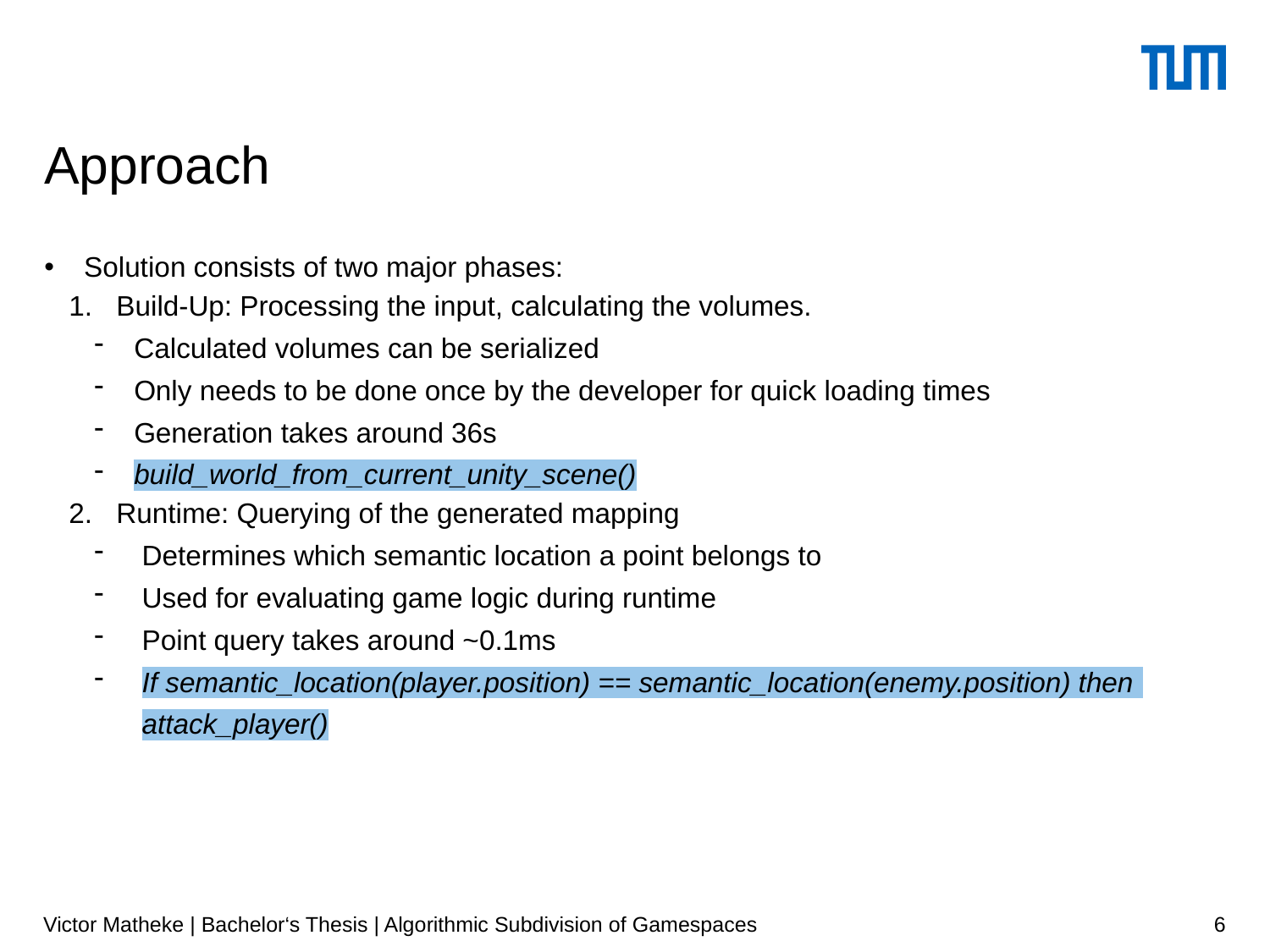

# Approach
Solution consists of two major phases:
Build-Up: Processing the input, calculating the volumes.
Calculated volumes can be serialized
Only needs to be done once by the developer for quick loading times
Generation takes around 36s
build_world_from_current_unity_scene()
Runtime: Querying of the generated mapping
Determines which semantic location a point belongs to
Used for evaluating game logic during runtime
Point query takes around ~0.1ms
If semantic_location(player.position) == semantic_location(enemy.position) then 	attack_player()

Victor Matheke | Bachelor‘s Thesis | Algorithmic Subdivision of Gamespaces
6